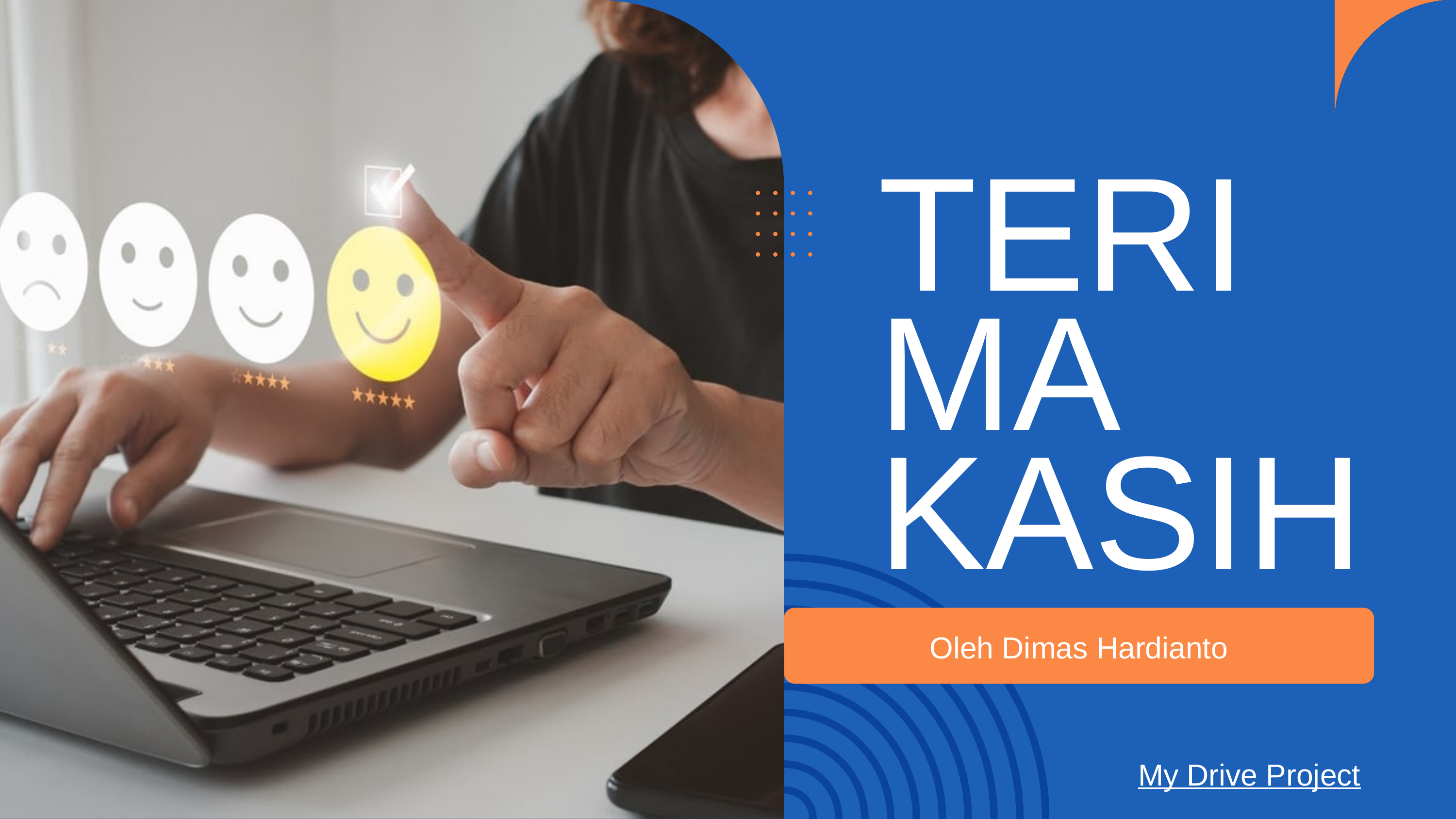

TERIMA
KASIH

Oleh Dimas Hardianto
My Drive Project